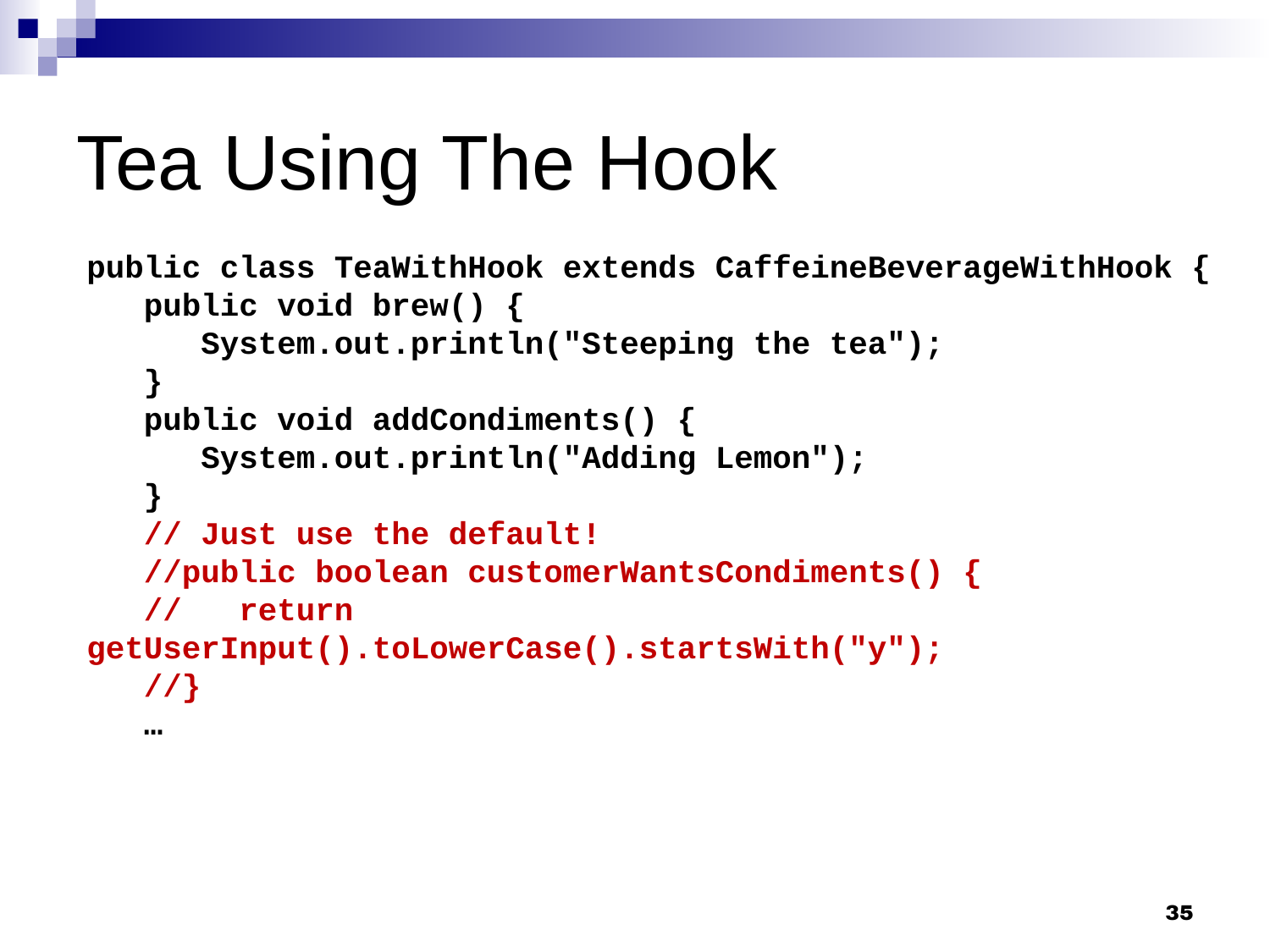

# Tea Using The Hook
public class TeaWithHook extends CaffeineBeverageWithHook {
   public void brew() {
      System.out.println("Steeping the tea");
   }
   public void addCondiments() {
      System.out.println("Adding Lemon");
   }
   // Just use the default!
   //public boolean customerWantsCondiments() {
   //   return getUserInput().toLowerCase().startsWith("y");
   //}
   …
35